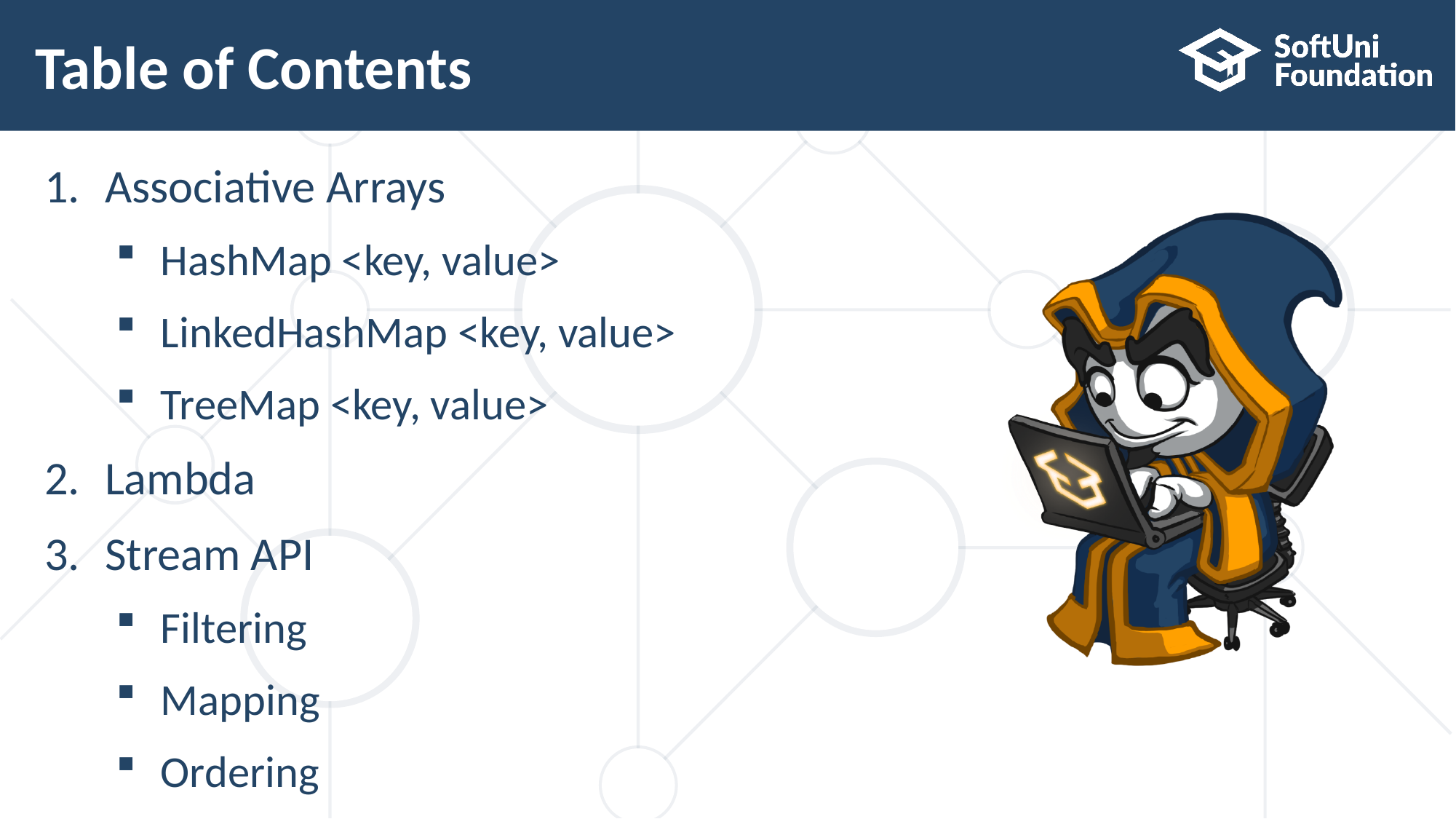

# Table of Contents
Associative Arrays
HashMap <key, value>
LinkedHashMap <key, value>
TreeMap <key, value>
Lambda
Stream API
Filtering
Mapping
Ordering